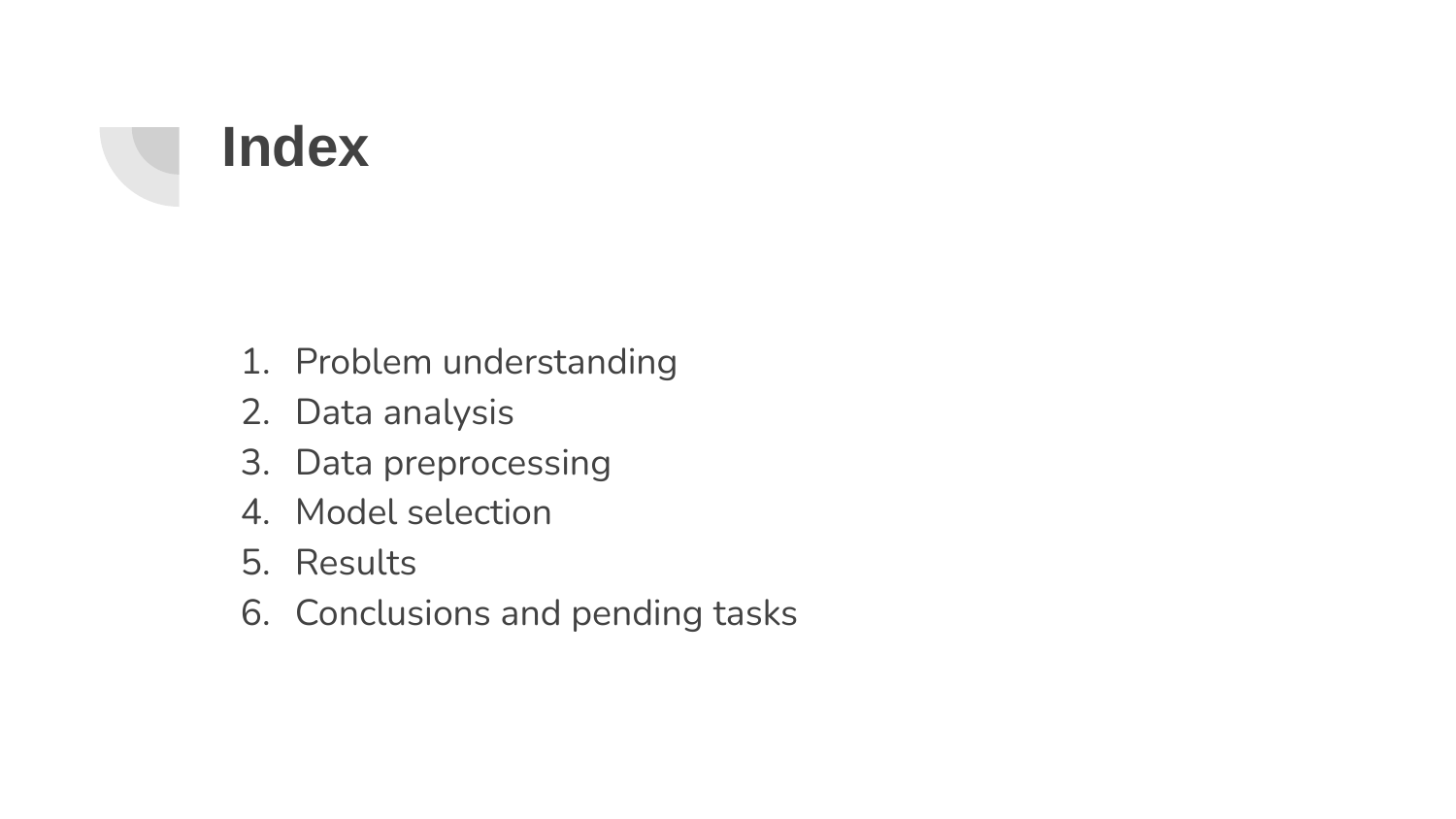

# Index
Problem understanding
Data analysis
Data preprocessing
Model selection
Results
Conclusions and pending tasks